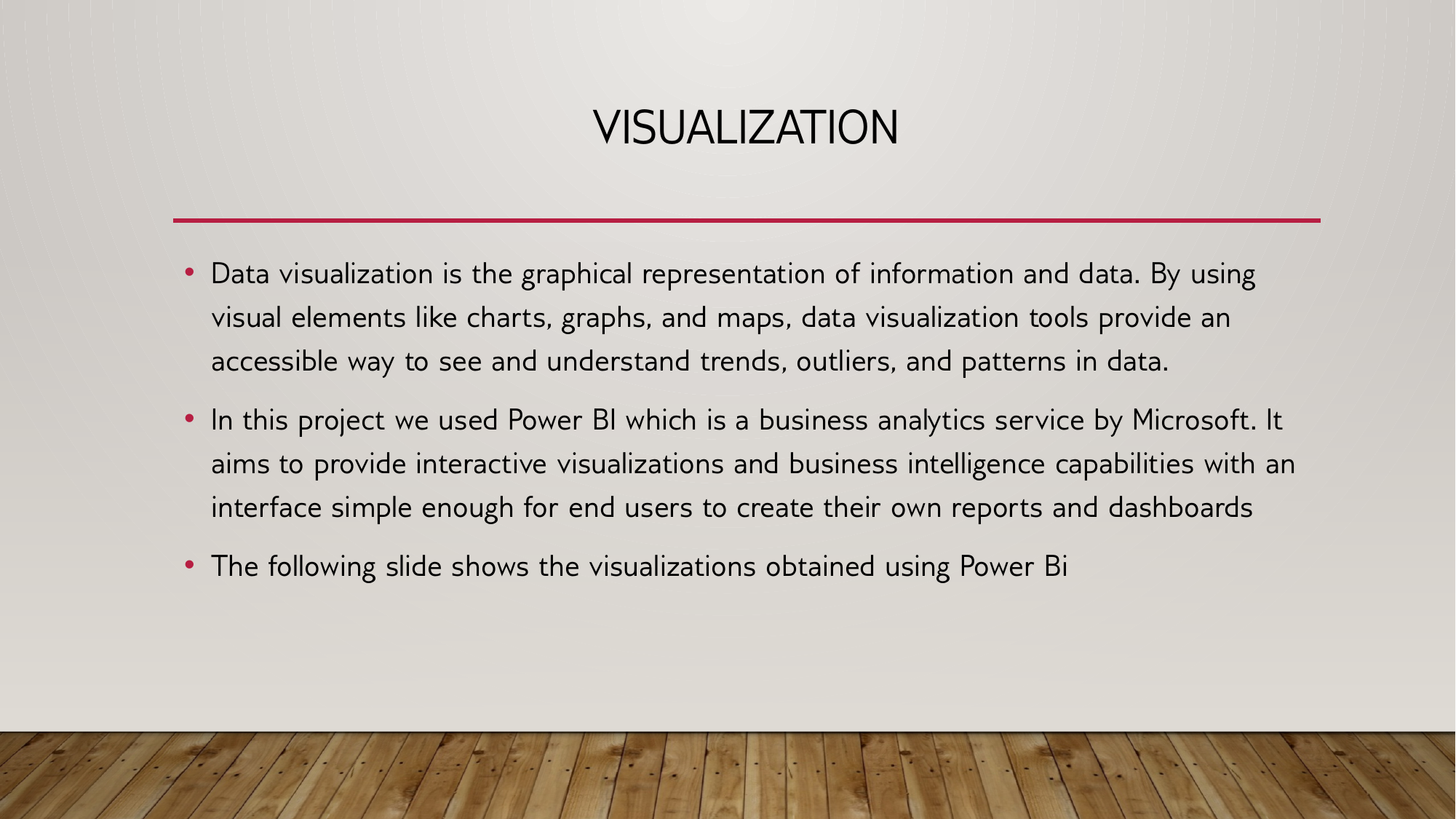

# visualization
Data visualization is the graphical representation of information and data. By using visual elements like charts, graphs, and maps, data visualization tools provide an accessible way to see and understand trends, outliers, and patterns in data.
In this project we used Power BI which is a business analytics service by Microsoft. It aims to provide interactive visualizations and business intelligence capabilities with an interface simple enough for end users to create their own reports and dashboards
The following slide shows the visualizations obtained using Power Bi